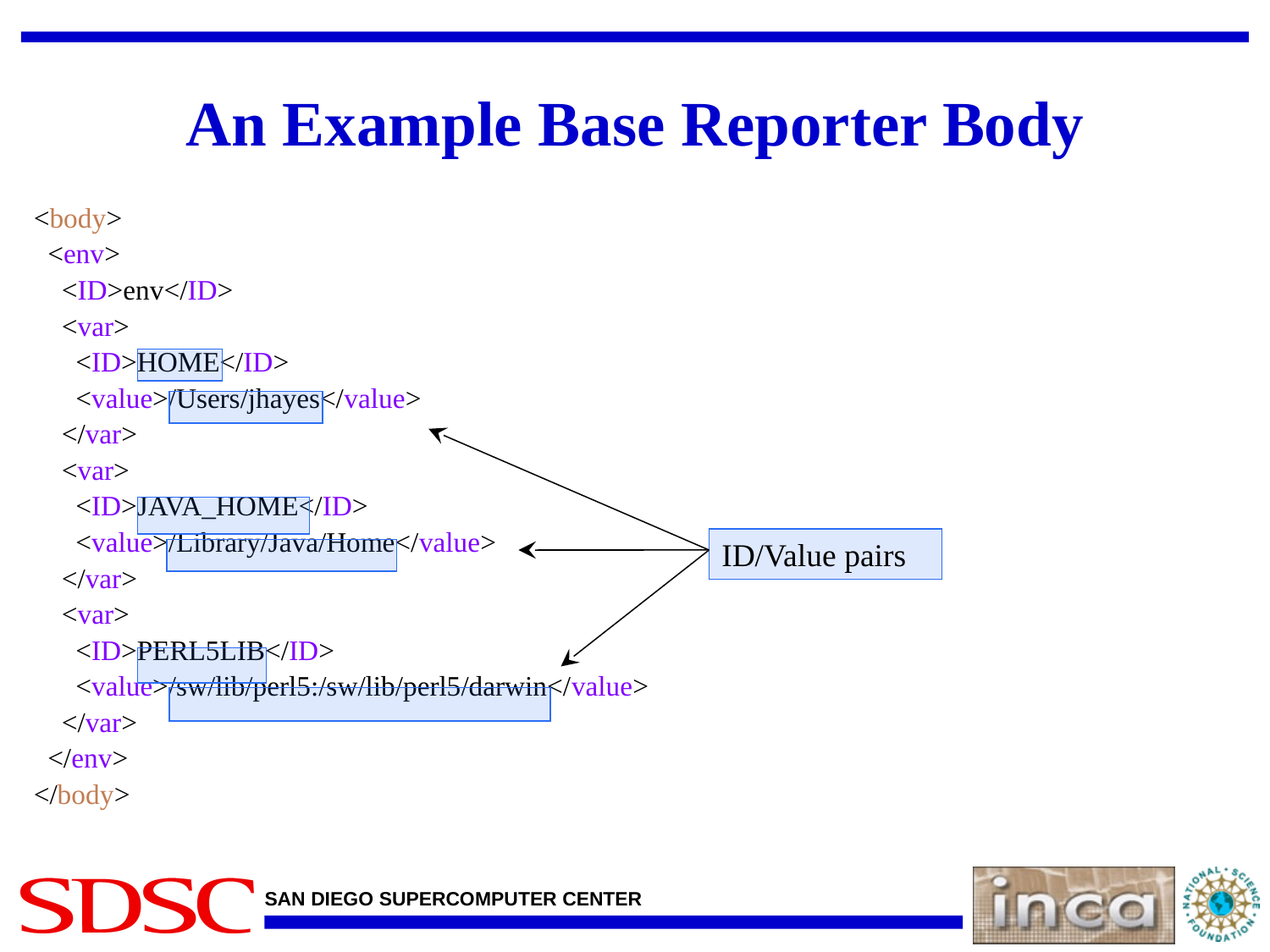

# An Example Base Reporter Body
<body>
  <env>
    <ID>env</ID>
    <var>
      <ID>HOME</ID>
      <value>/Users/jhayes</value>
    </var>
    <var>
      <ID>JAVA_HOME</ID>
      <value>/Library/Java/Home</value>
    </var>
    <var>
      <ID>PERL5LIB</ID>
      <value>/sw/lib/perl5:/sw/lib/perl5/darwin</value>
    </var>
  </env>
</body>

ID/Value pairs